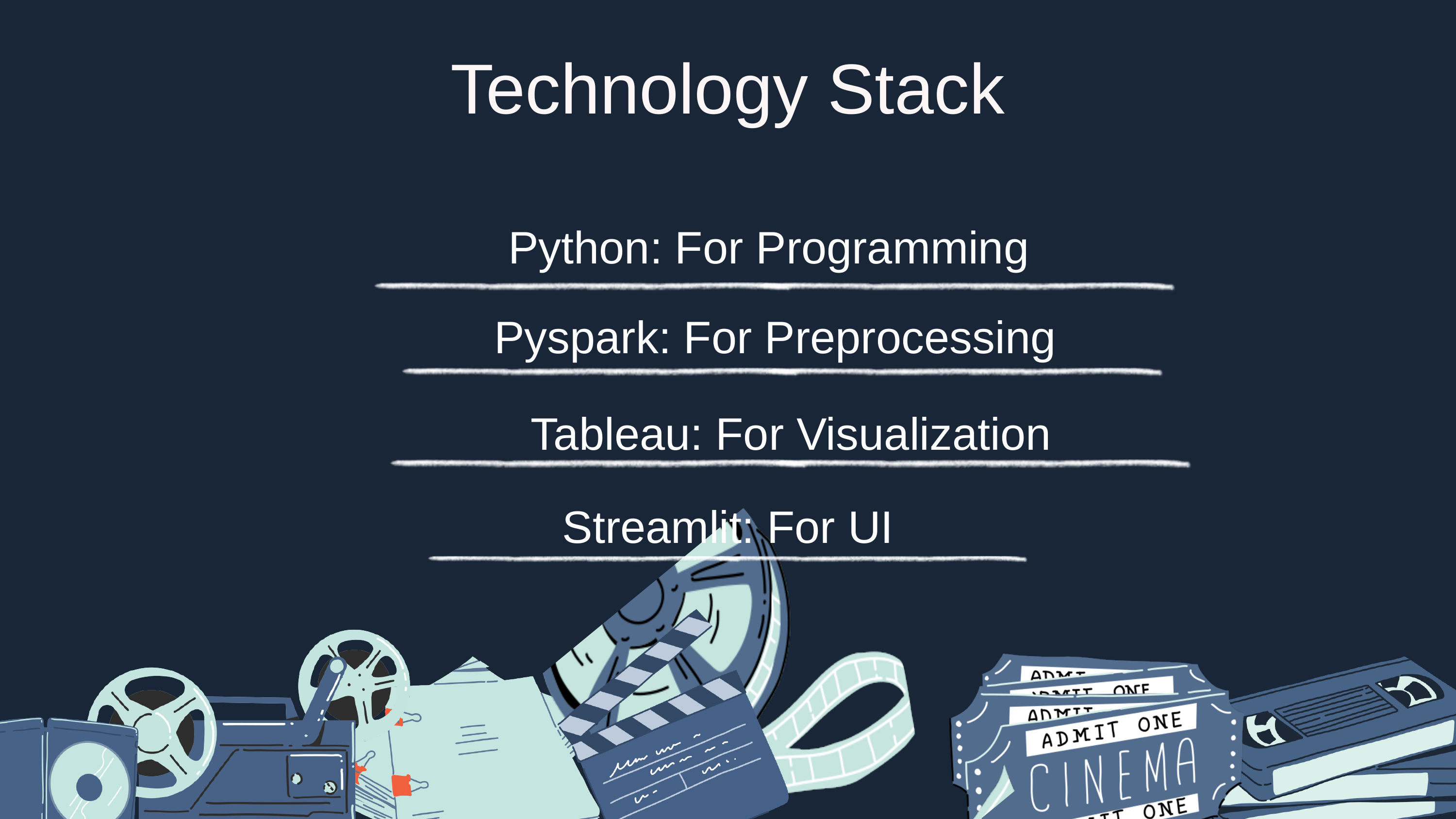

Technology Stack
Python: For Programming

Pyspark: For Preprocessing

Tableau: For Visualization

Streamlit: For UI